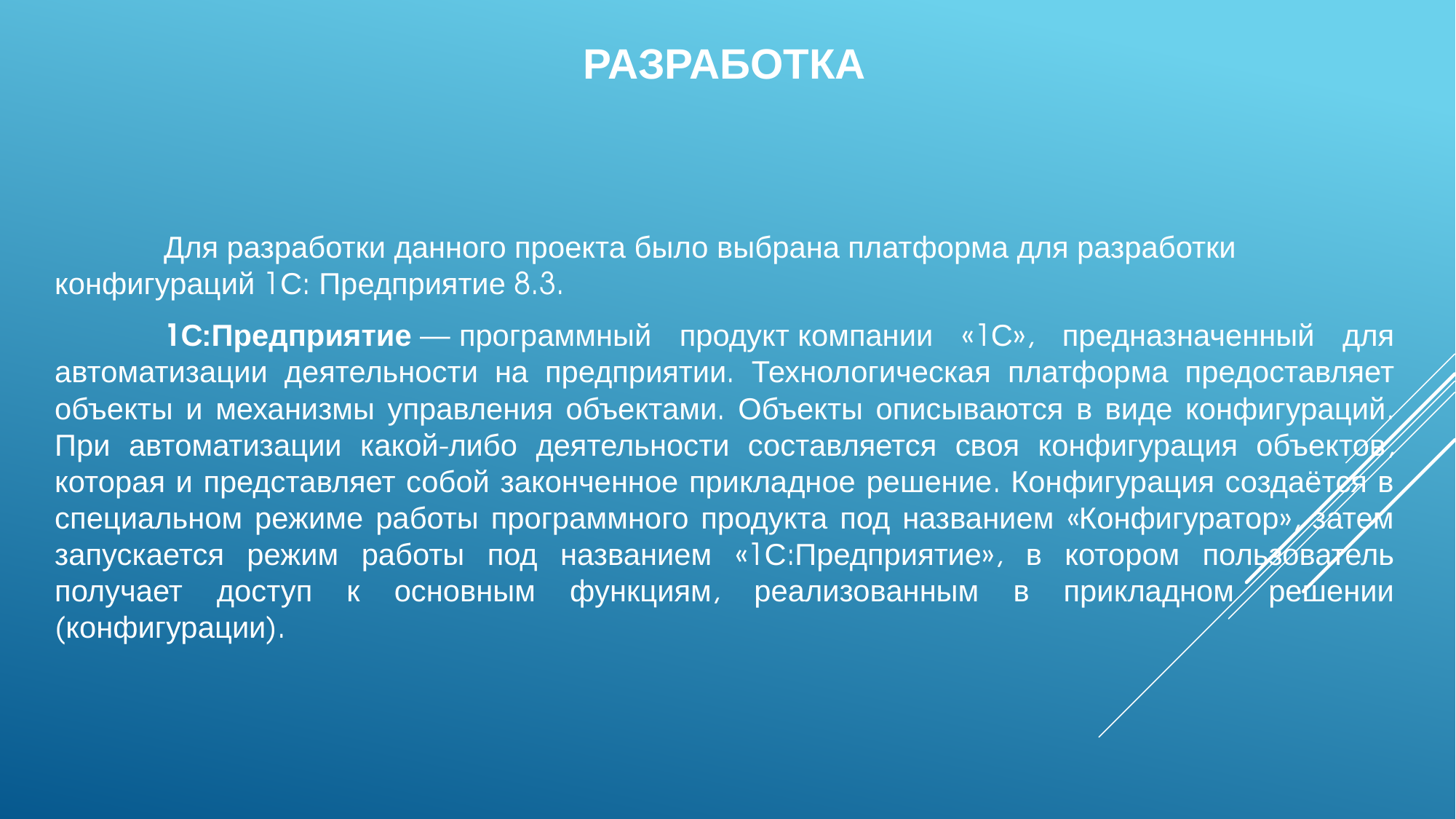

# Разработка
	Для разработки данного проекта было выбрана платформа для разработки конфигураций 1С: Предприятие 8.3.
	1С:Предприятие — программный продукт компании «1С», предназначенный для автоматизации деятельности на предприятии. Технологическая платформа предоставляет объекты и механизмы управления объектами. Объекты описываются в виде конфигураций. При автоматизации какой-либо деятельности составляется своя конфигурация объектов, которая и представляет собой законченное прикладное решение. Конфигурация создаётся в специальном режиме работы программного продукта под названием «Конфигуратор», затем запускается режим работы под названием «1С:Предприятие», в котором пользователь получает доступ к основным функциям, реализованным в прикладном решении (конфигурации).